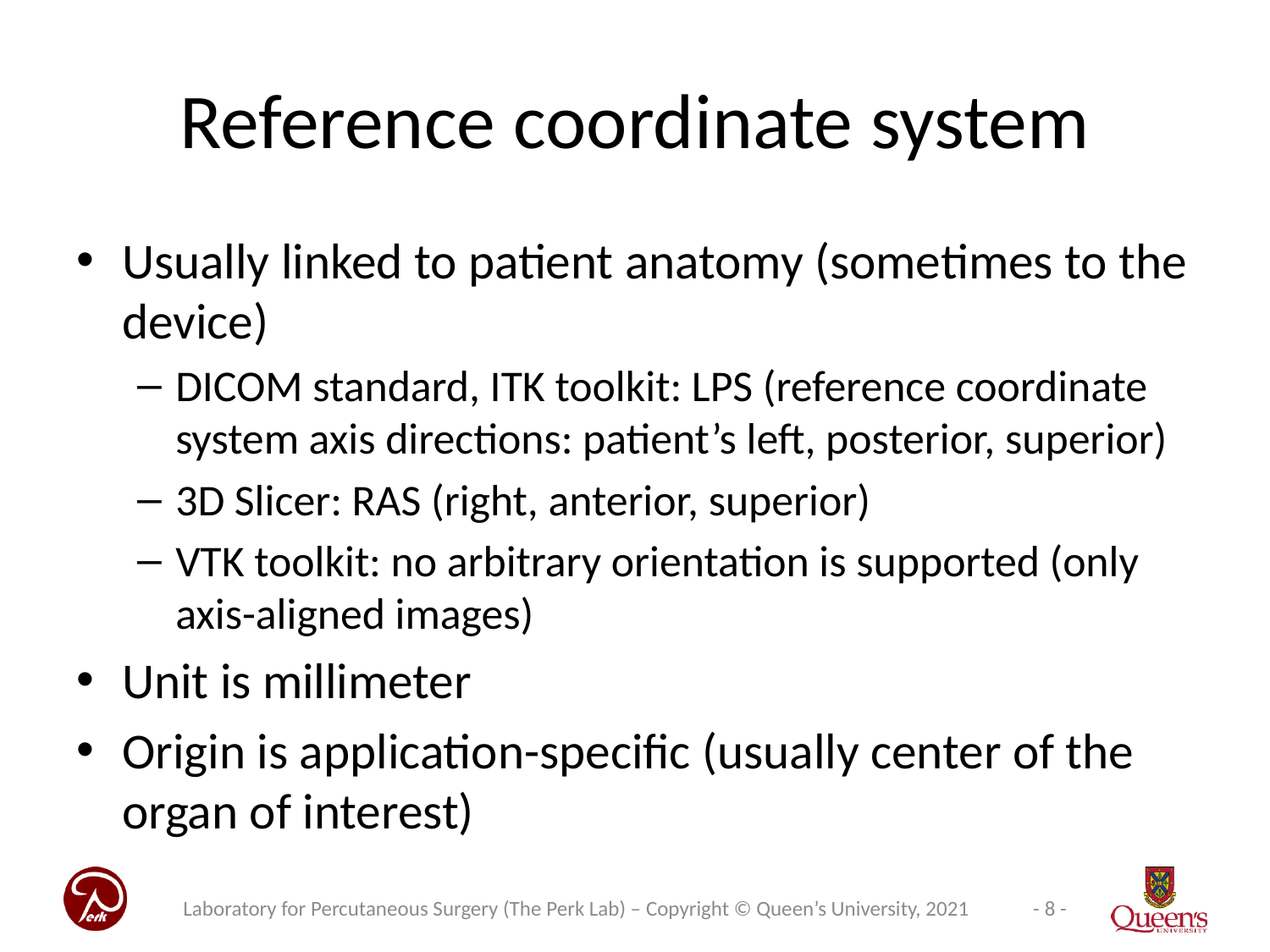

# Reference coordinate system
Usually linked to patient anatomy (sometimes to the device)
DICOM standard, ITK toolkit: LPS (reference coordinate system axis directions: patient’s left, posterior, superior)
3D Slicer: RAS (right, anterior, superior)
VTK toolkit: no arbitrary orientation is supported (only axis-aligned images)
Unit is millimeter
Origin is application-specific (usually center of the organ of interest)

Laboratory for Percutaneous Surgery (The Perk Lab) – Copyright © Queen’s University, 2021
- 8 -